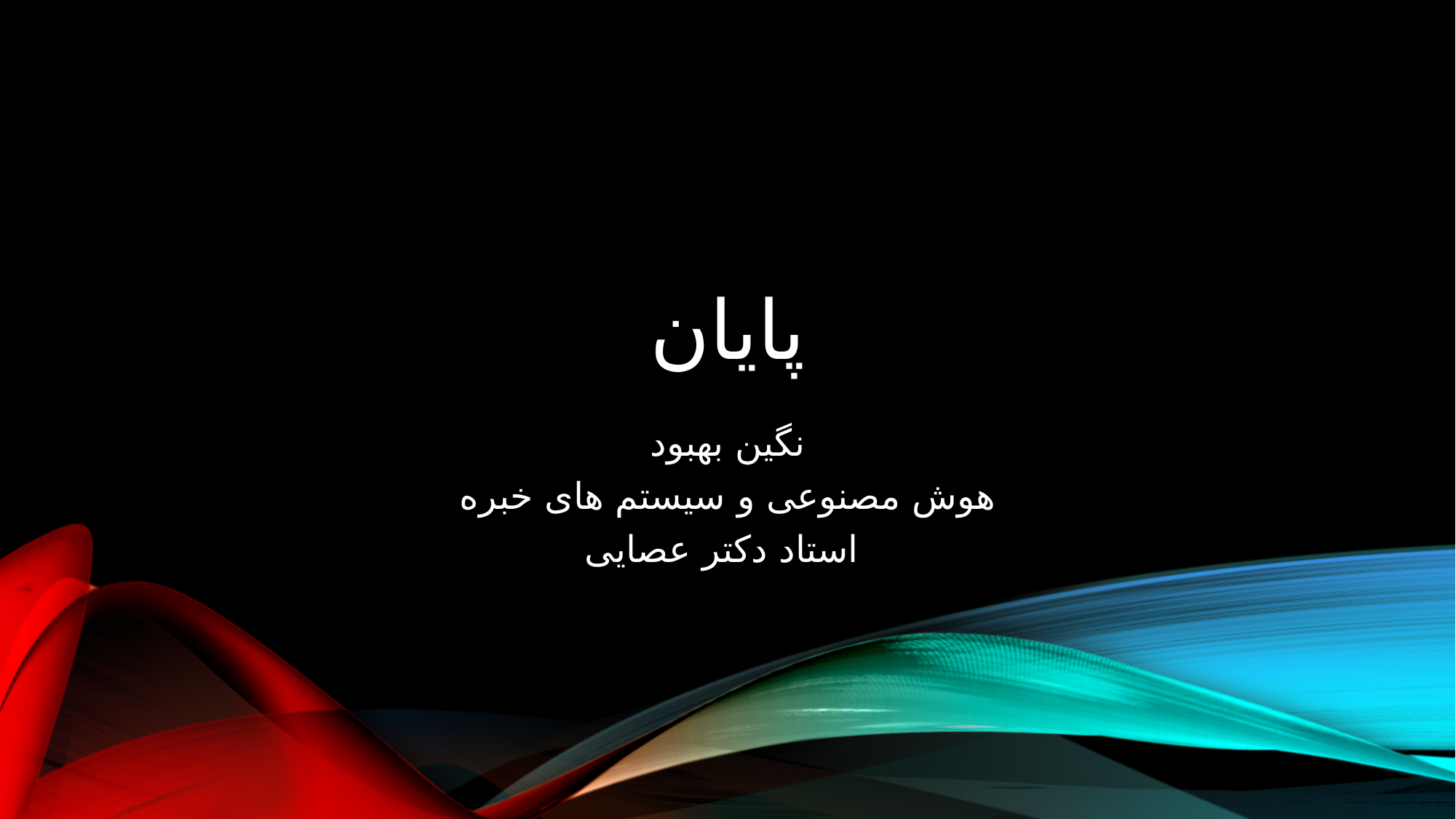

# پایان
نگین بهبود
هوش مصنوعی و سیستم های خبره
استاد دکتر عصایی